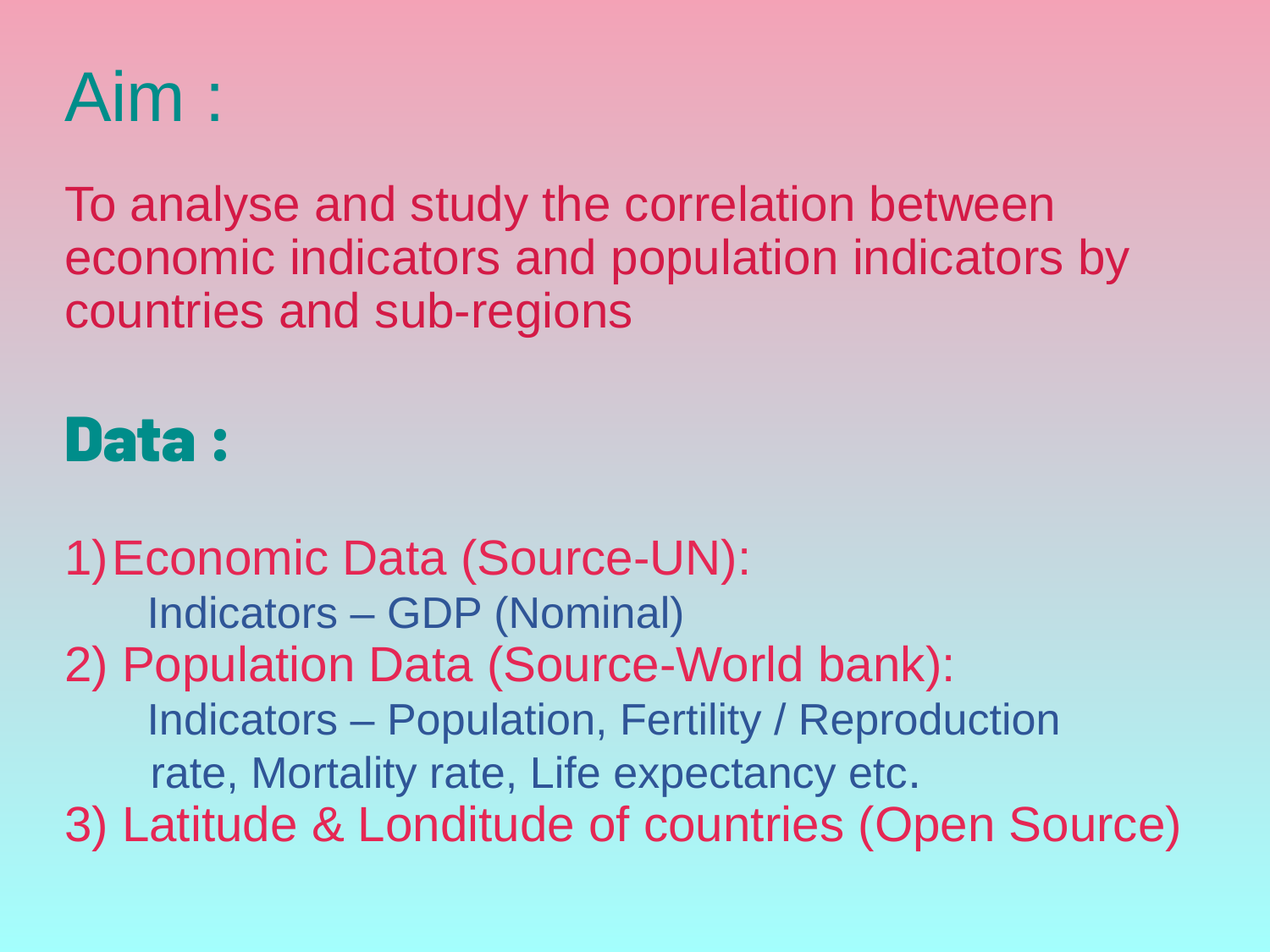

Aim :

To analyse and study the correlation between economic indicators and population indicators by countries and sub-regions
Data :

Economic Data (Source-UN):
      Indicators – GDP (Nominal)
2) Population Data (Source-World bank):
      Indicators – Population, Fertility / Reproduction
       rate, Mortality rate, Life expectancy etc.
3) Latitude & Londitude of countries (Open Source)